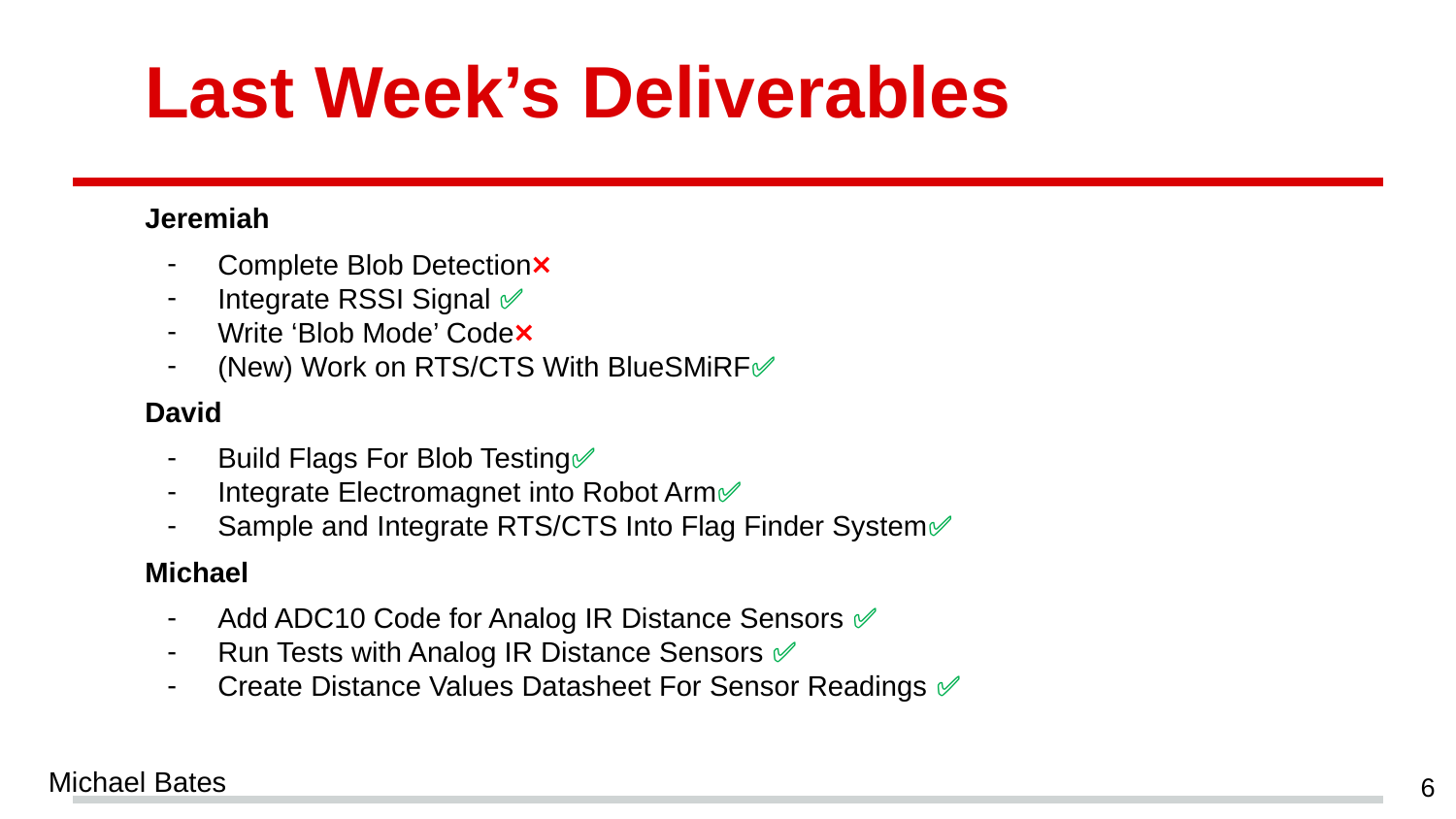

# Last Week’s Deliverables
Jeremiah
Complete Blob Detection❌
Integrate RSSI Signal ✅
Write ‘Blob Mode’ Code❌
(New) Work on RTS/CTS With BlueSMiRF✅
David
Build Flags For Blob Testing✅
Integrate Electromagnet into Robot Arm✅
Sample and Integrate RTS/CTS Into Flag Finder System✅
Michael
Add ADC10 Code for Analog IR Distance Sensors ✅
Run Tests with Analog IR Distance Sensors ✅
Create Distance Values Datasheet For Sensor Readings ✅

Michael Bates
6